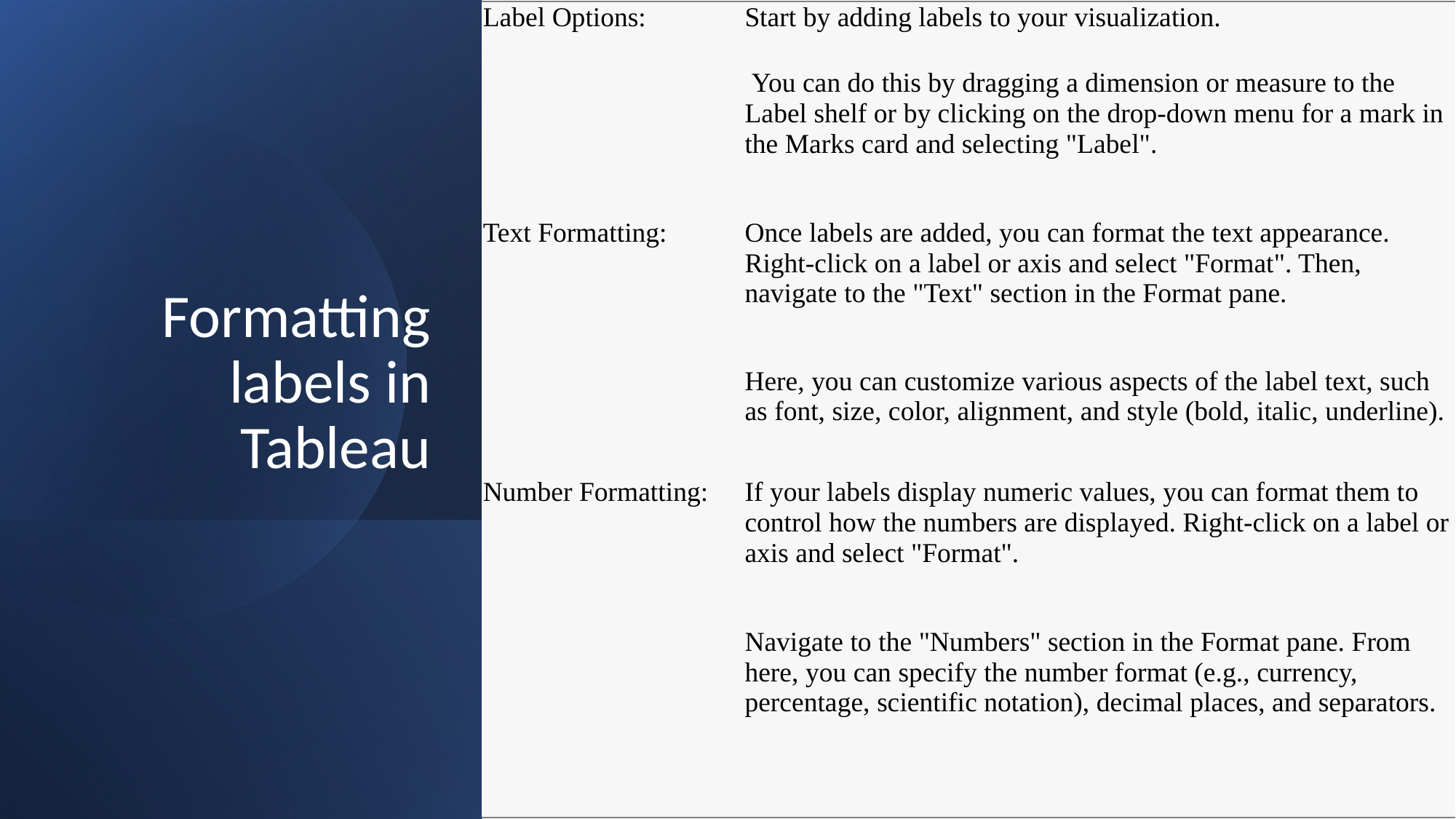

| Label Options: | Start by adding labels to your visualization. |
| --- | --- |
|  | You can do this by dragging a dimension or measure to the Label shelf or by clicking on the drop-down menu for a mark in the Marks card and selecting "Label". |
| Text Formatting: | Once labels are added, you can format the text appearance. Right-click on a label or axis and select "Format". Then, navigate to the "Text" section in the Format pane. |
|  | Here, you can customize various aspects of the label text, such as font, size, color, alignment, and style (bold, italic, underline). |
| Number Formatting: | If your labels display numeric values, you can format them to control how the numbers are displayed. Right-click on a label or axis and select "Format". |
|  | Navigate to the "Numbers" section in the Format pane. From here, you can specify the number format (e.g., currency, percentage, scientific notation), decimal places, and separators. |

# Formatting labels in Tableau